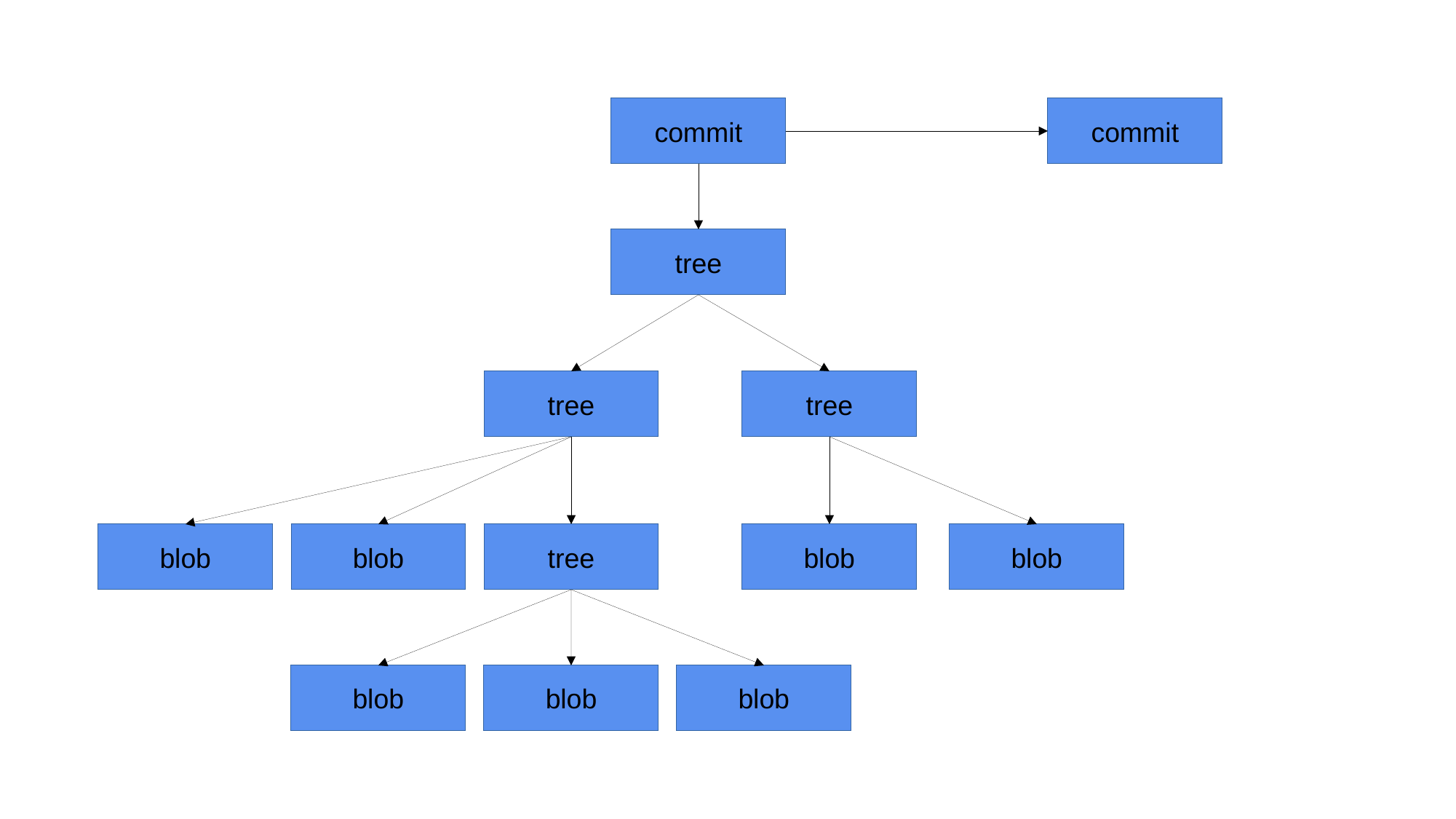

commit
commit
tree
tree
tree
blob
blob
tree
blob
blob
blob
blob
blob